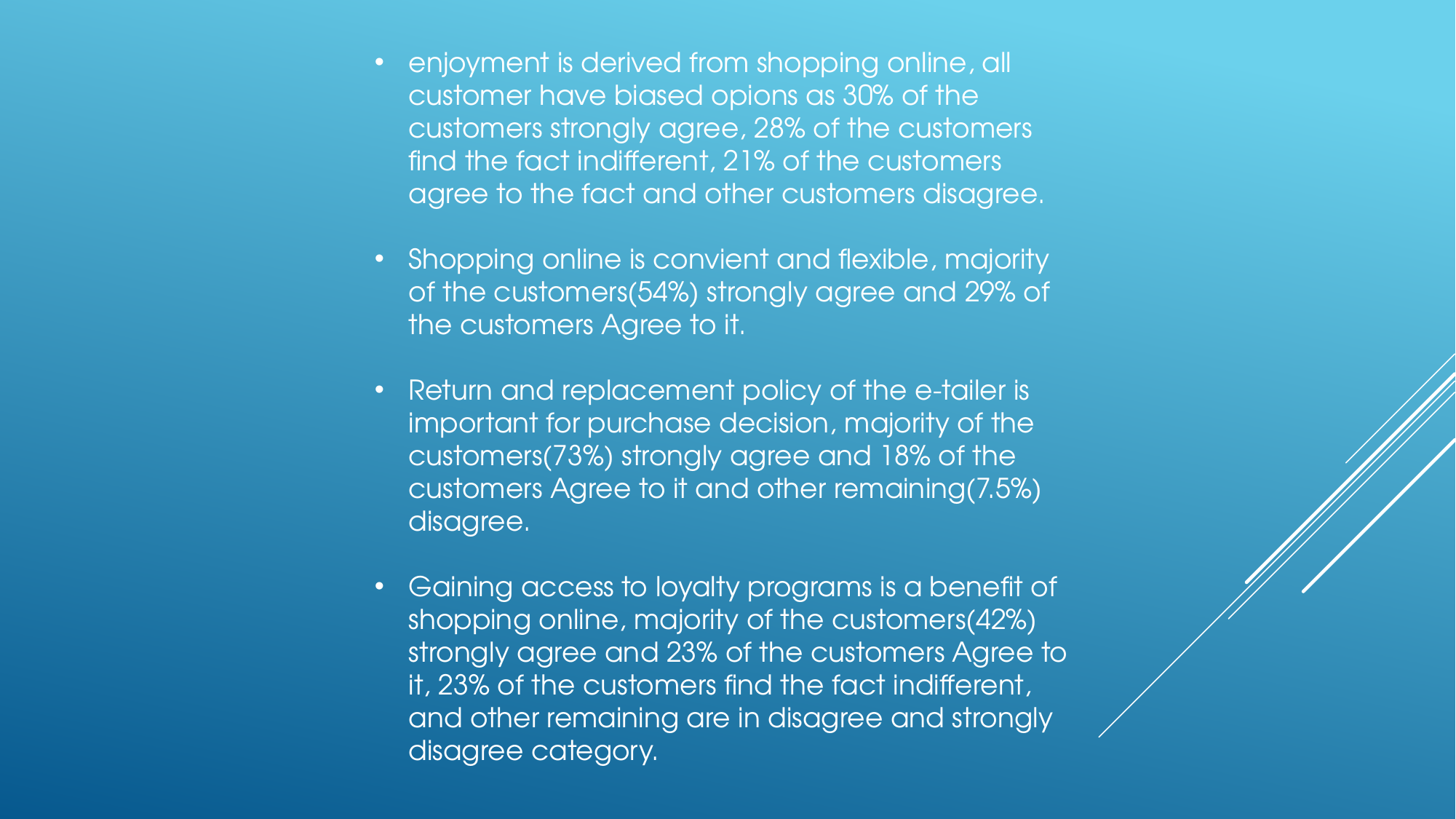

enjoyment is derived from shopping online, all customer have biased opions as 30% of the customers strongly agree, 28% of the customers find the fact indifferent, 21% of the customers agree to the fact and other customers disagree.

Shopping online is convient and flexible, majority of the customers(54%) strongly agree and 29% of the customers Agree to it.

Return and replacement policy of the e-tailer is important for purchase decision, majority of the customers(73%) strongly agree and 18% of the customers Agree to it and other remaining(7.5%) disagree.

Gaining access to loyalty programs is a benefit of shopping online, majority of the customers(42%) strongly agree and 23% of the customers Agree to it, 23% of the customers find the fact indifferent, and other remaining are in disagree and strongly disagree category.